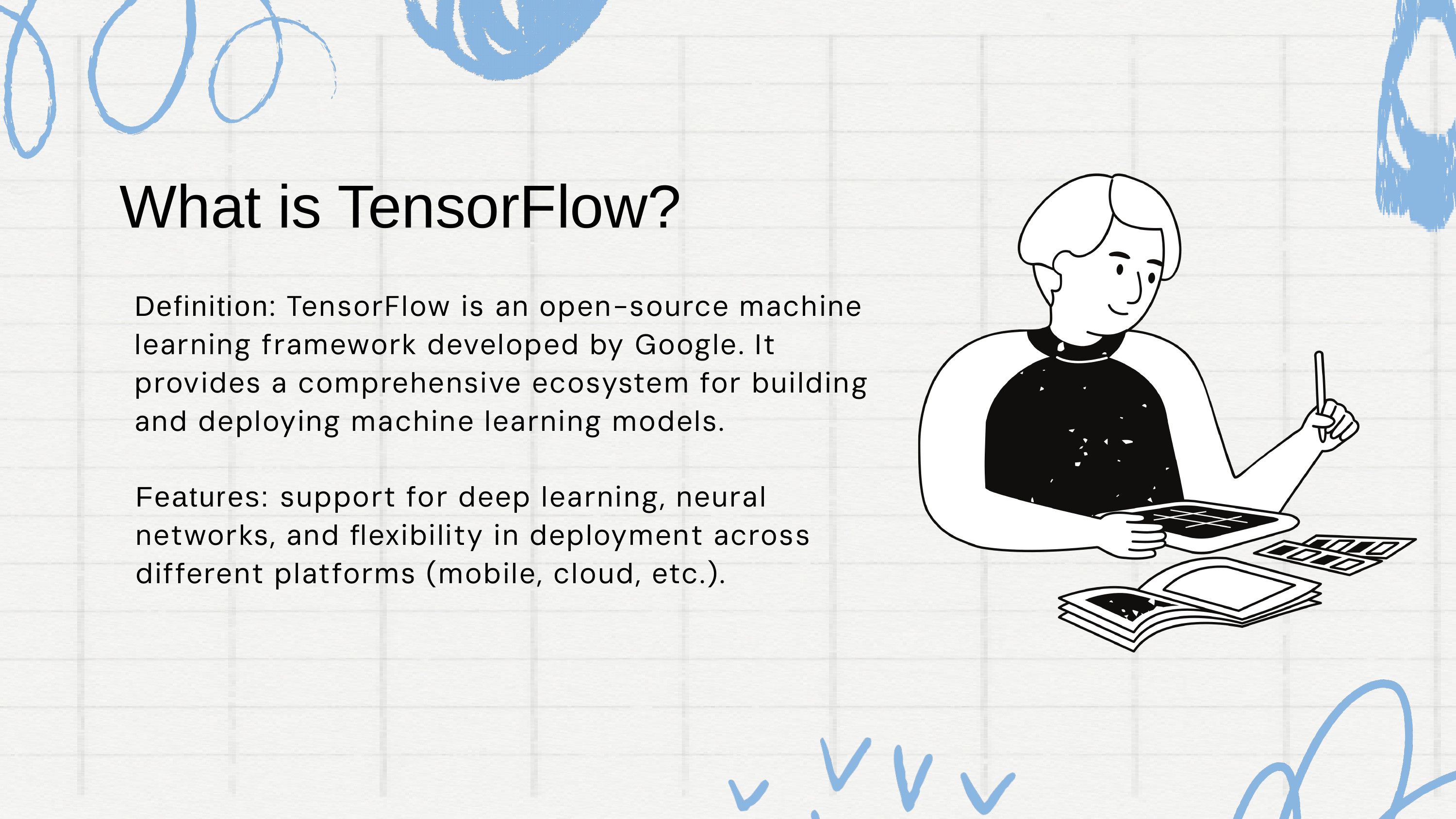

What is TensorFlow?
Definition: TensorFlow is an open-source machine learning framework developed by Google. It provides a comprehensive ecosystem for building and deploying machine learning models.
Features: support for deep learning, neural networks, and flexibility in deployment across different platforms (mobile, cloud, etc.).